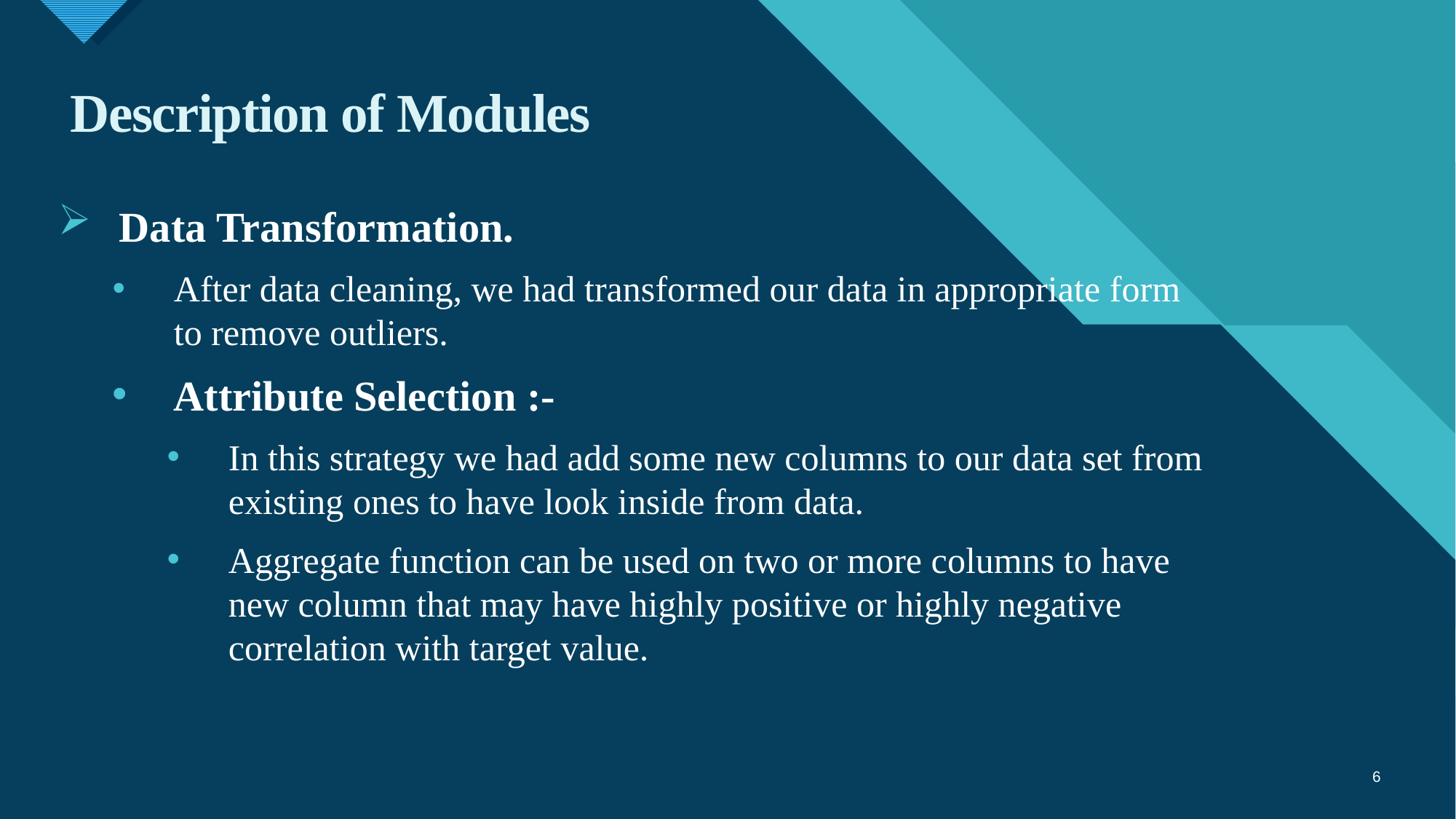

# Description of Modules
Data Transformation.
After data cleaning, we had transformed our data in appropriate form to remove outliers.
Attribute Selection :-
In this strategy we had add some new columns to our data set from existing ones to have look inside from data.
Aggregate function can be used on two or more columns to have new column that may have highly positive or highly negative correlation with target value.

6